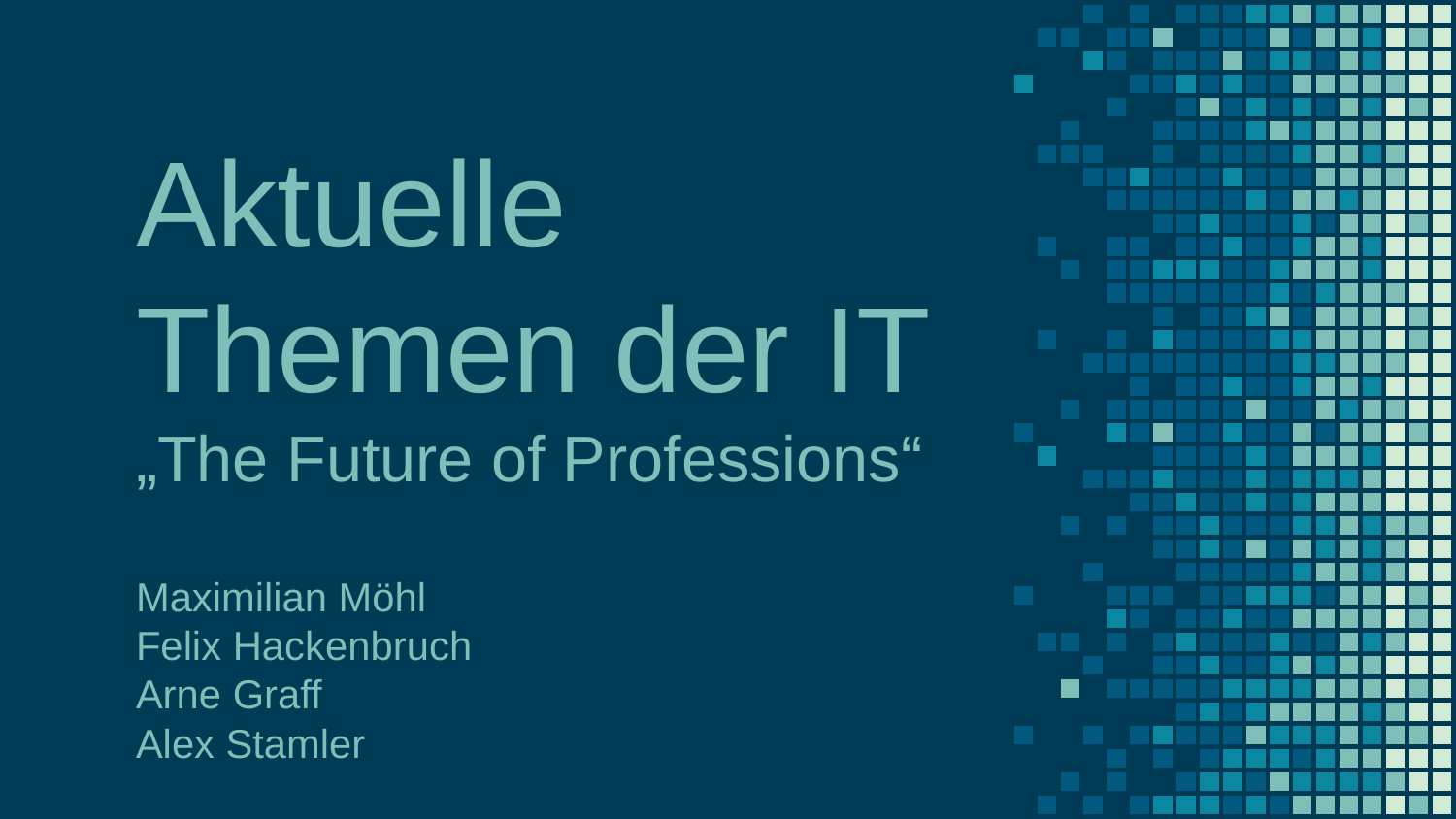

# Aktuelle Themen der IT „The Future of Professions“ Maximilian Möhl Felix Hackenbruch Arne Graff Alex Stamler